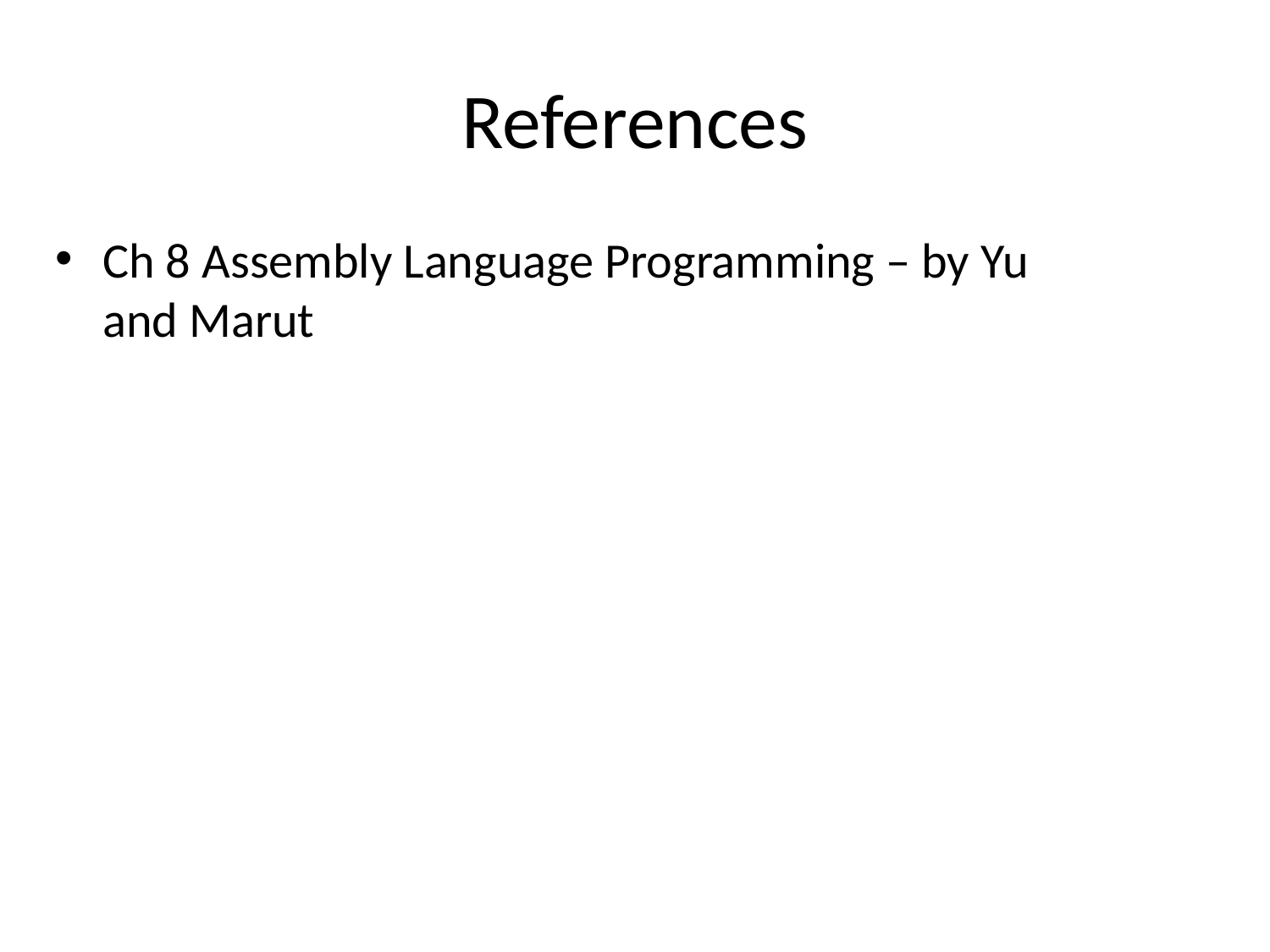

# References
Ch 8 Assembly Language Programming – by Yu and Marut